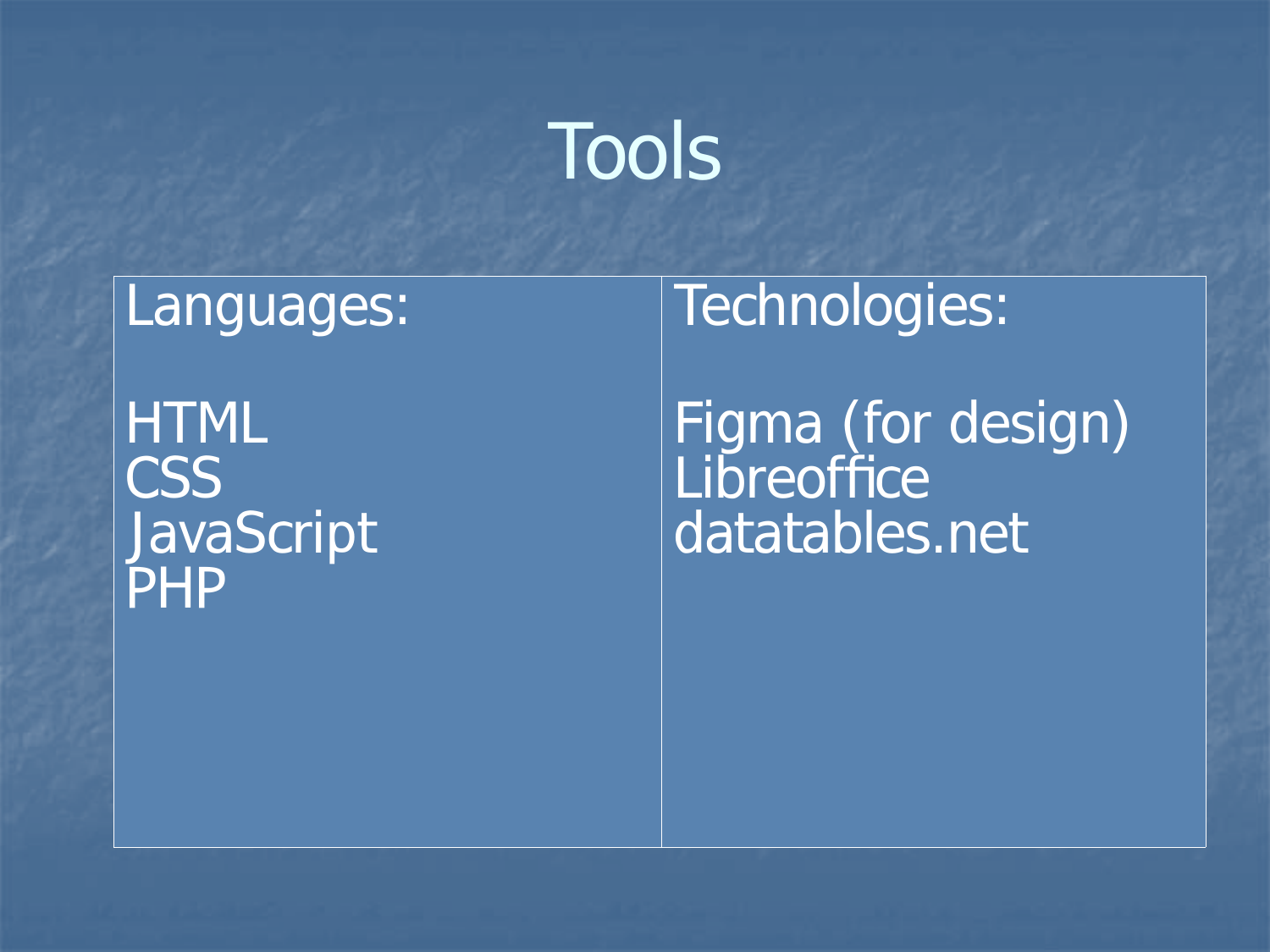

# Tools
| Languages: HTML CSS JavaScript PHP | Technologies: Figma (for design) Libreoffice datatables.net |
| --- | --- |